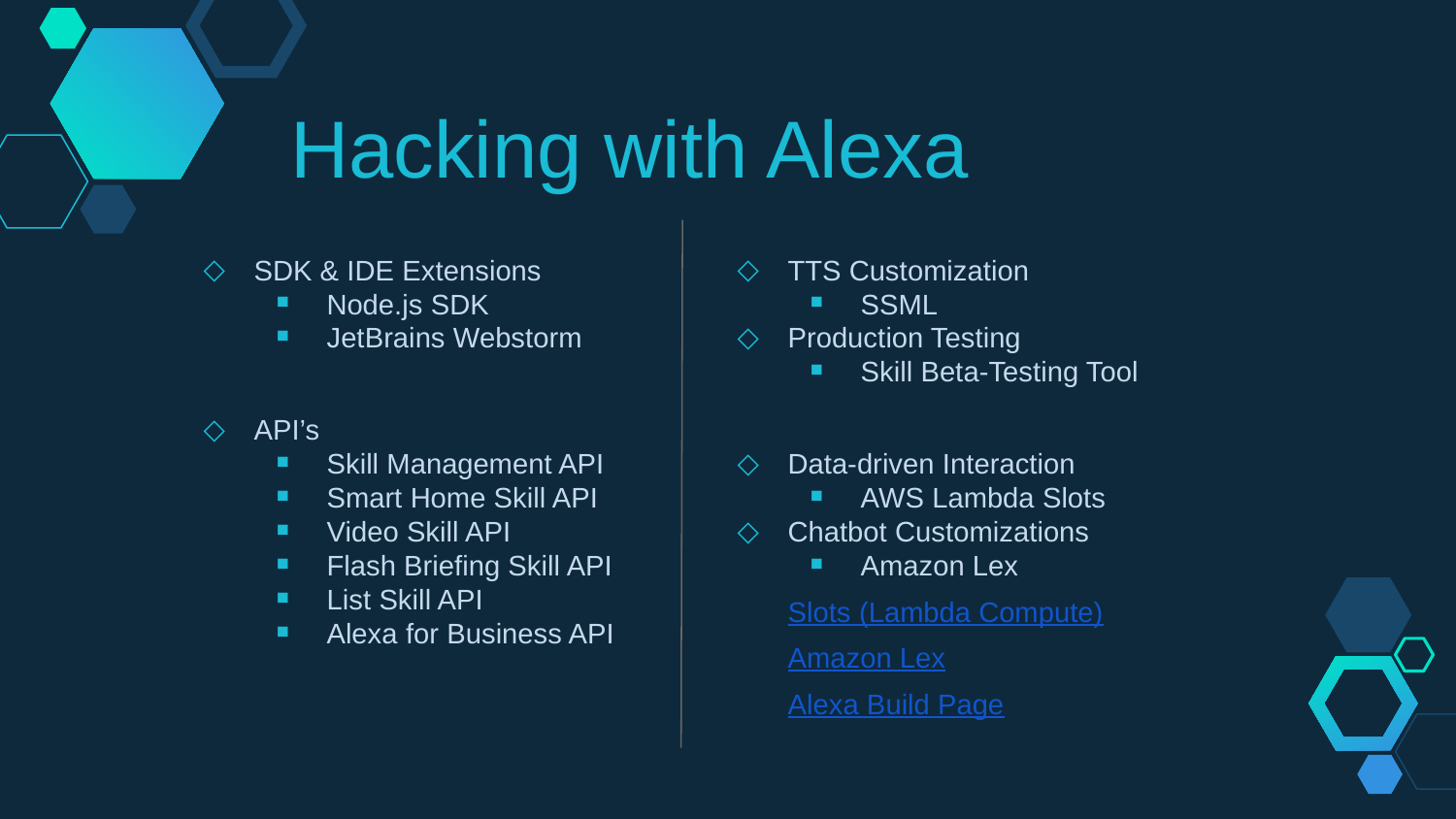

Hacking with Alexa

SDK & IDE Extensions
Node.js SDK
JetBrains Webstorm

API’s
Skill Management API
Smart Home Skill API
Video Skill API
Flash Briefing Skill API
List Skill API
Alexa for Business API
TTS Customization
SSML
Production Testing
Skill Beta-Testing Tool

Data-driven Interaction
AWS Lambda Slots
Chatbot Customizations
Amazon Lex
Slots (Lambda Compute)
Amazon Lex
Alexa Build Page